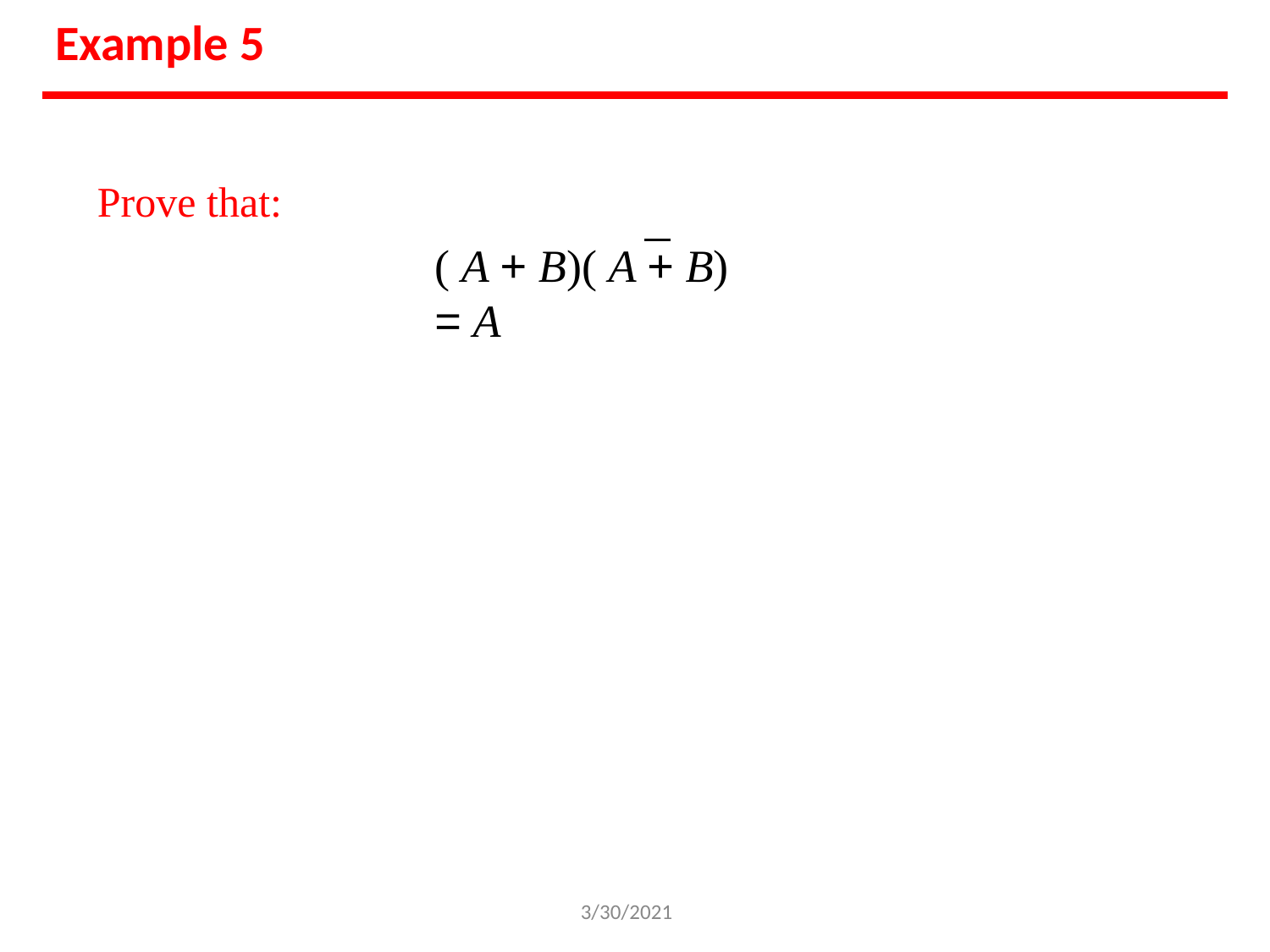

# Example 5

Prove that:
( A + B)( A + B) = A

3/30/2021